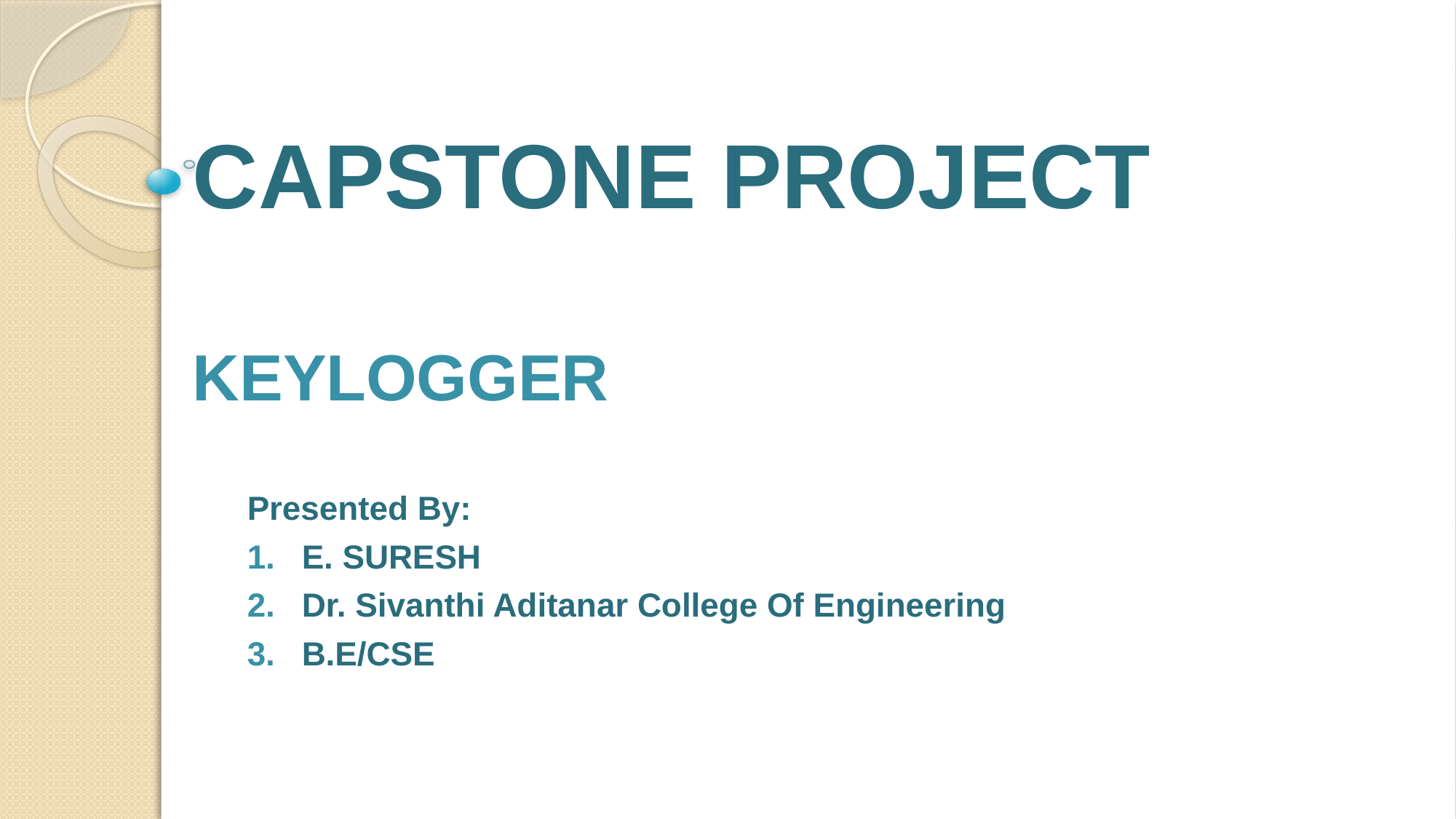

# CAPSTONE PROJECT KEYLOGGER
Presented By:
E. SURESH
Dr. Sivanthi Aditanar College Of Engineering
B.E/CSE